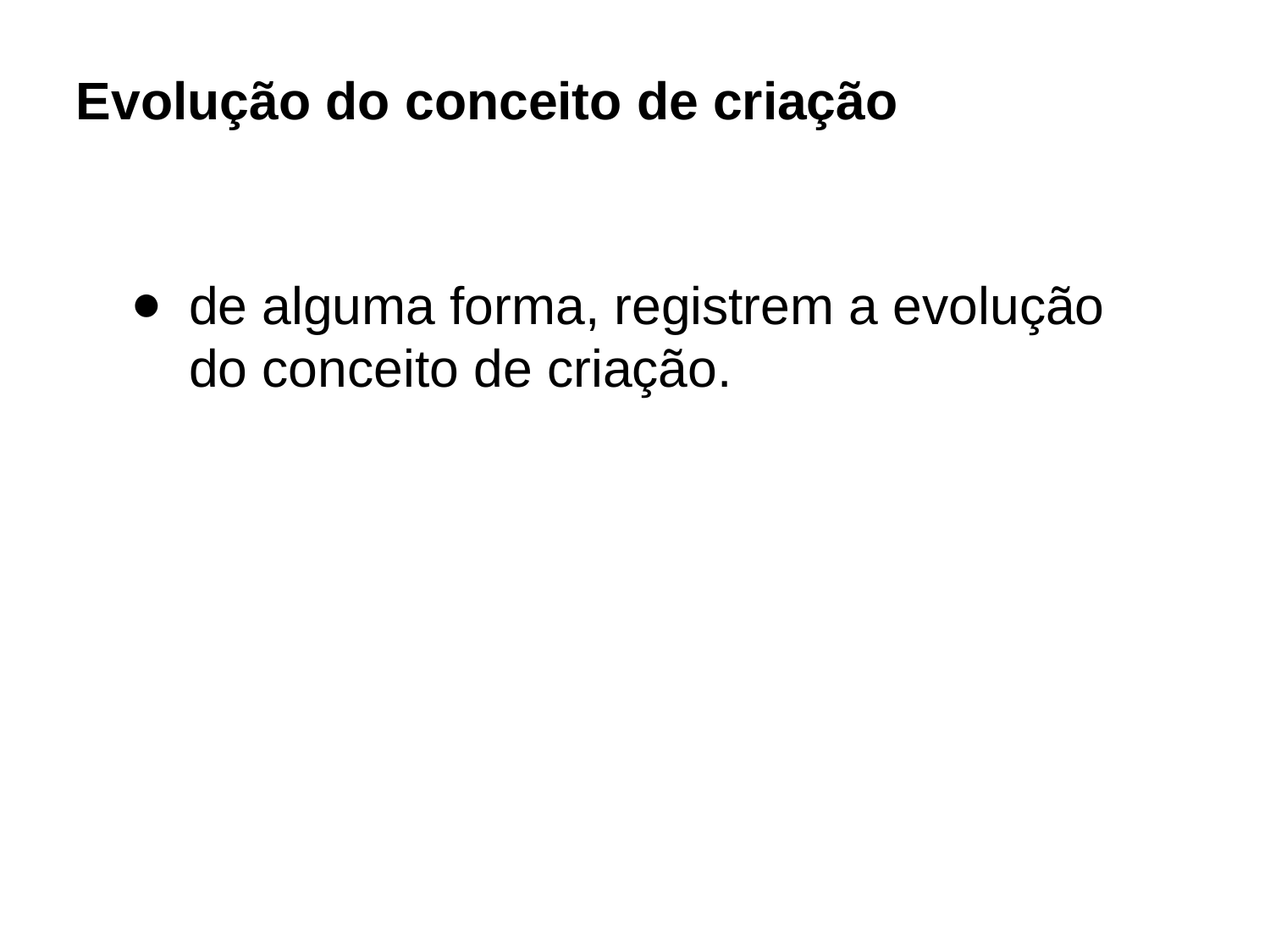

Evolução do conceito de criação
de alguma forma, registrem a evolução do conceito de criação.